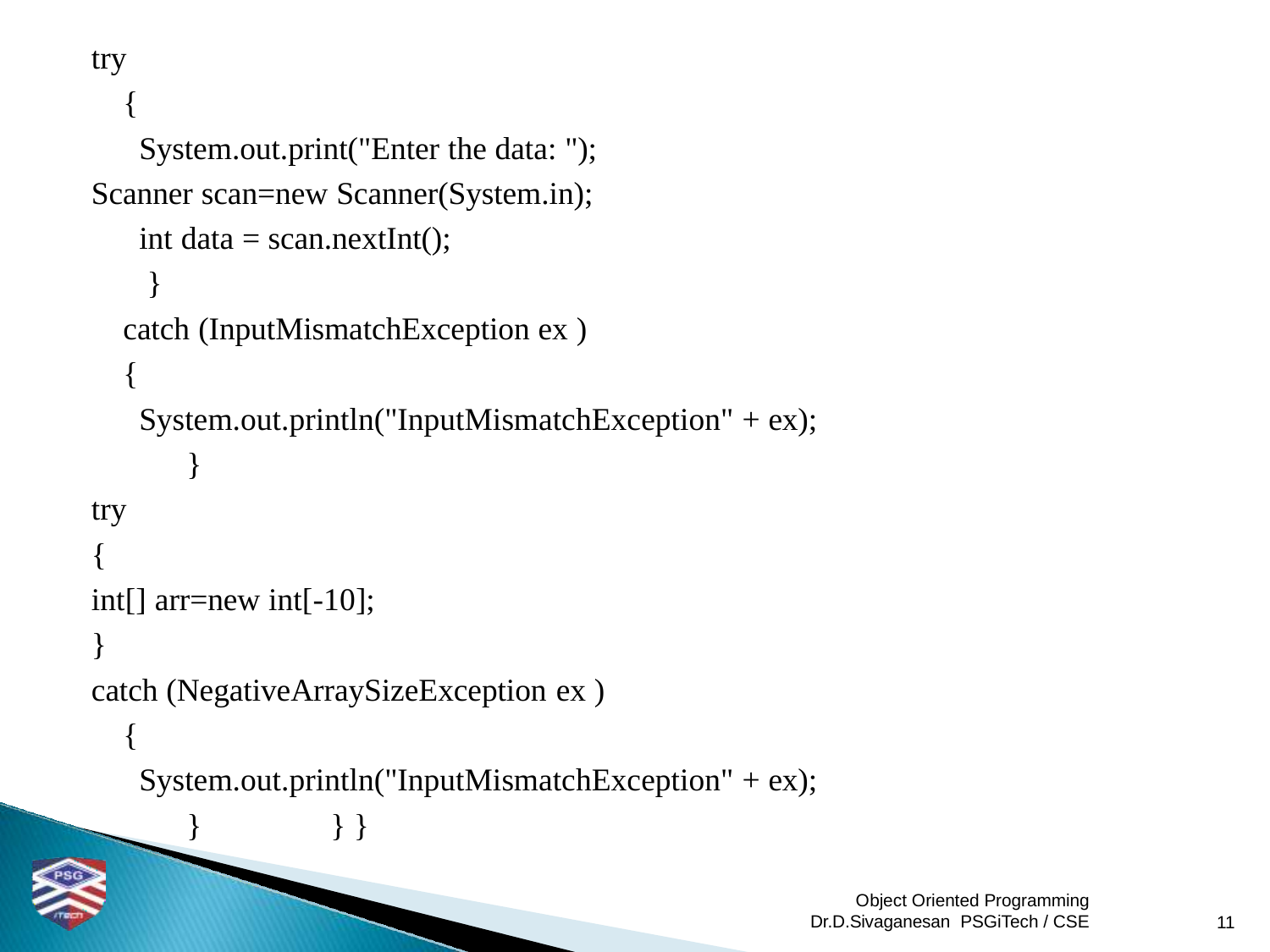

try
{
System.out.print("Enter the data: ");
Scanner scan=new Scanner(System.in);
int data = scan.nextInt();
}
catch (InputMismatchException ex )
{
System.out.println("InputMismatchException" + ex);
}
try
{
int[] arr=new int[-10];
}
catch (NegativeArraySizeException ex )
{
System.out.println("InputMismatchException" + ex);
}	} }
 Object Oriented Programming
Dr.D.Sivaganesan PSGiTech / CSE
11